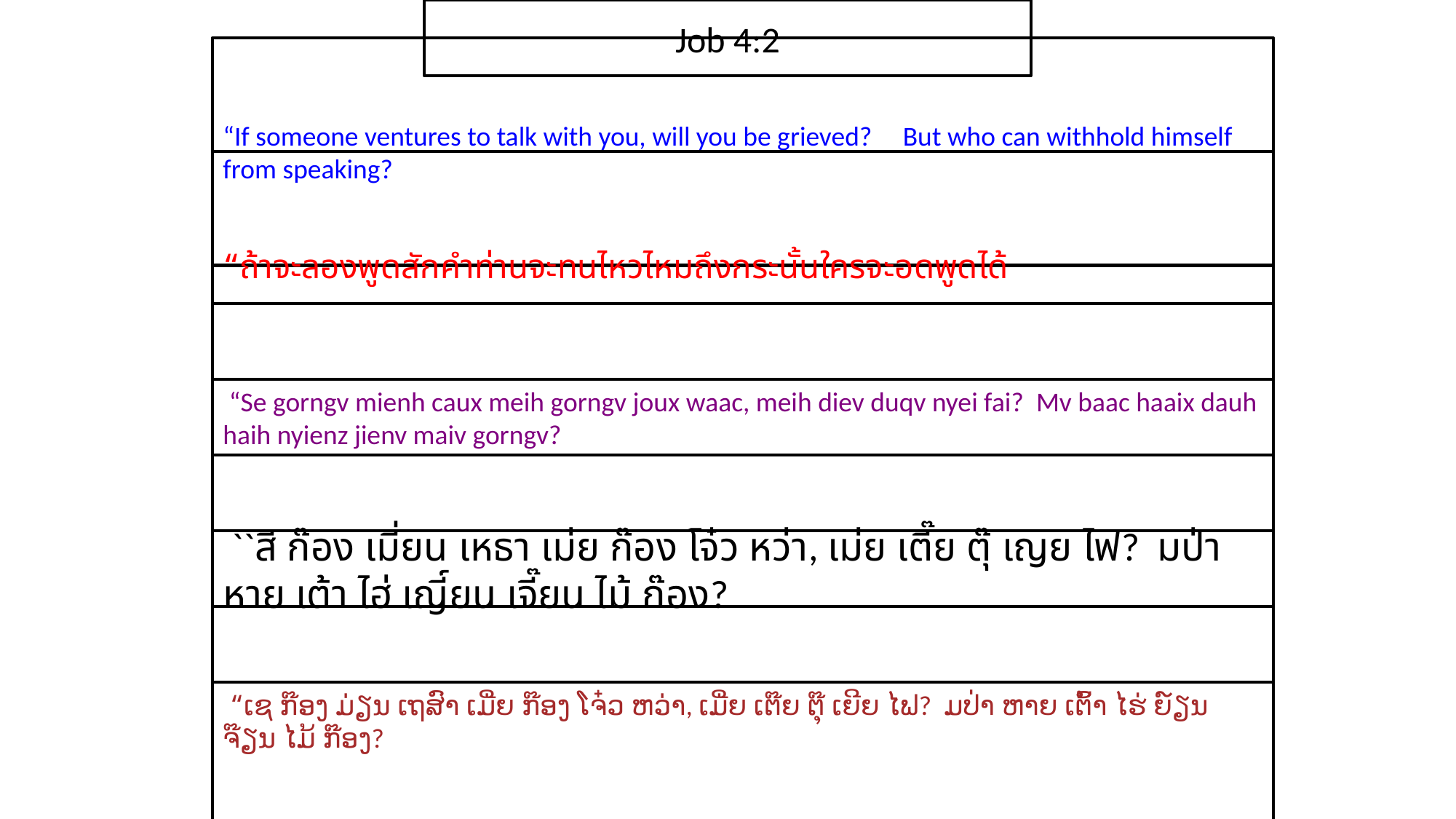

Job 4:2
“If someone ventures to talk with you, will you be grieved?     But who can withhold himself from speaking?
“ถ้า​จะ​ลอง​พูด​สัก​คำ​ท่าน​จะ​ทน​ไหว​ไหมถึง​กระนั้น​ใคร​จะ​อด​พูด​ได้
 “Se gorngv mienh caux meih gorngv joux waac, meih diev duqv nyei fai?  Mv baac haaix dauh haih nyienz jienv maiv gorngv?
 ``สี ก๊อง เมี่ยน เหธา เม่ย ก๊อง โจ๋ว หว่า, เม่ย เตี๊ย ตุ๊ เญย ไฟ?  มป่า หาย เต้า ไฮ่ เญี์ยน เจี๊ยน ไม้ ก๊อง?
 “ເຊ ກ໊ອງ ມ່ຽນ ເຖສົາ ເມີ່ຍ ກ໊ອງ ໂຈ໋ວ ຫວ່າ, ເມີ່ຍ ເຕ໊ຍ ຕຸ໊ ເຍີຍ ໄຟ?  ມປ່າ ຫາຍ ເຕົ້າ ໄຮ່ ຍ໌ຽນ ຈ໊ຽນ ໄມ້ ກ໊ອງ?